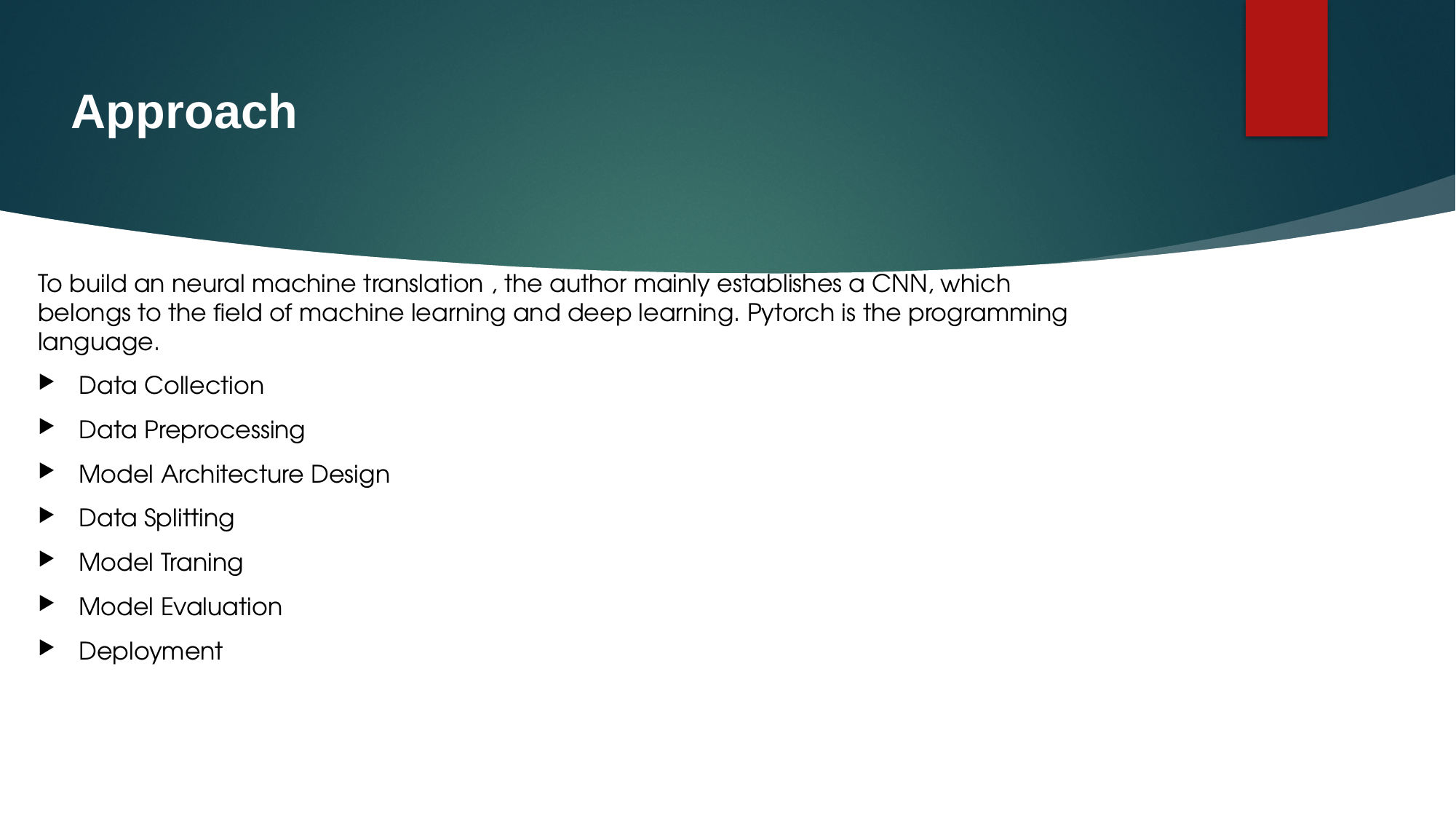

Approach

To build an neural machine translation , the author mainly establishes a CNN, which belongs to the field of machine learning and deep learning. Pytorch is the programming language.
Data Collection
Data Preprocessing
Model Architecture Design
Data Splitting
Model Traning
Model Evaluation
Deployment